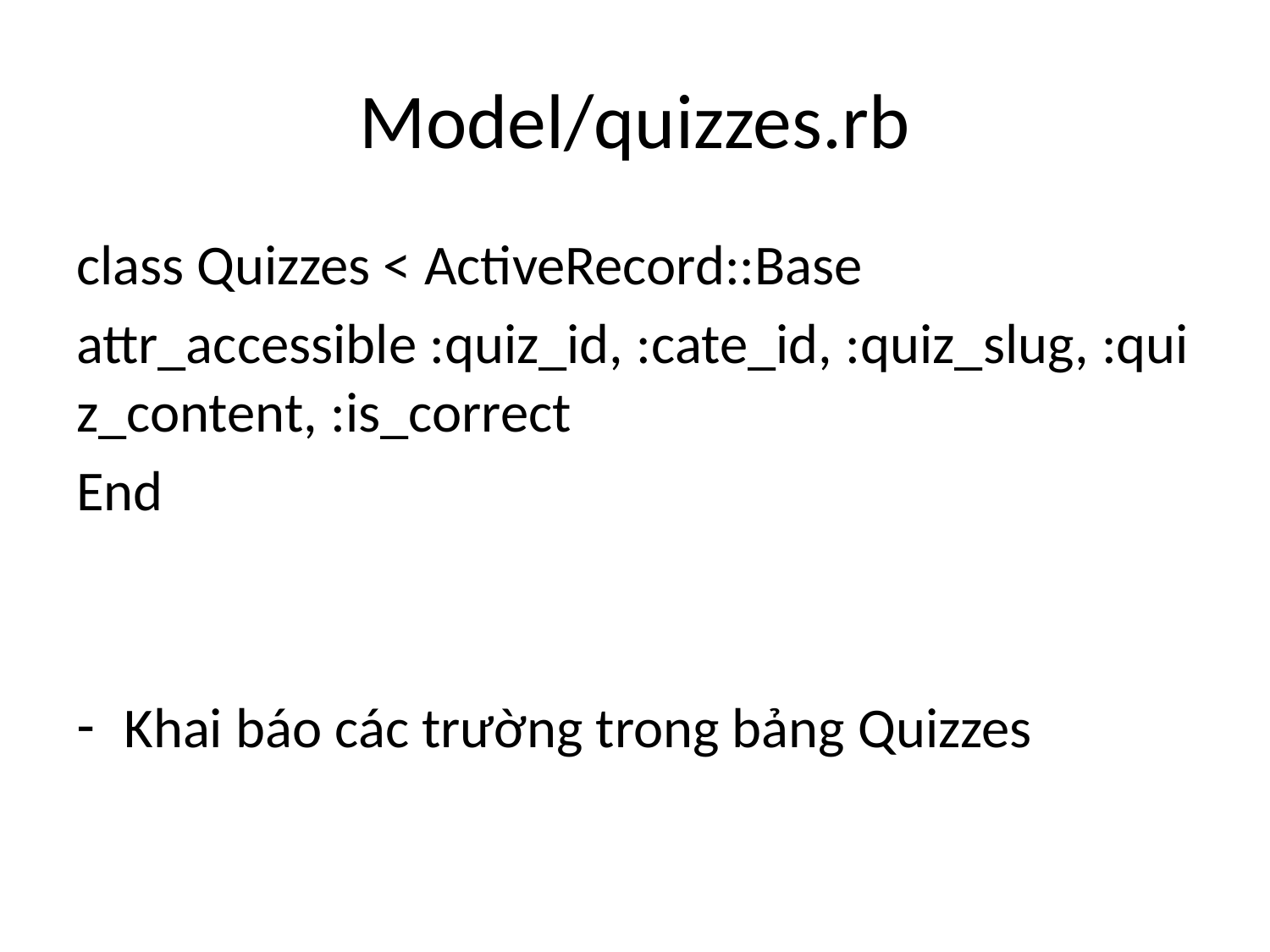

# Model/quizzes.rb
class Quizzes < ActiveRecord::Base
attr_accessible :quiz_id, :cate_id, :quiz_slug, :quiz_content, :is_correct
End

Khai báo các trường trong bảng Quizzes